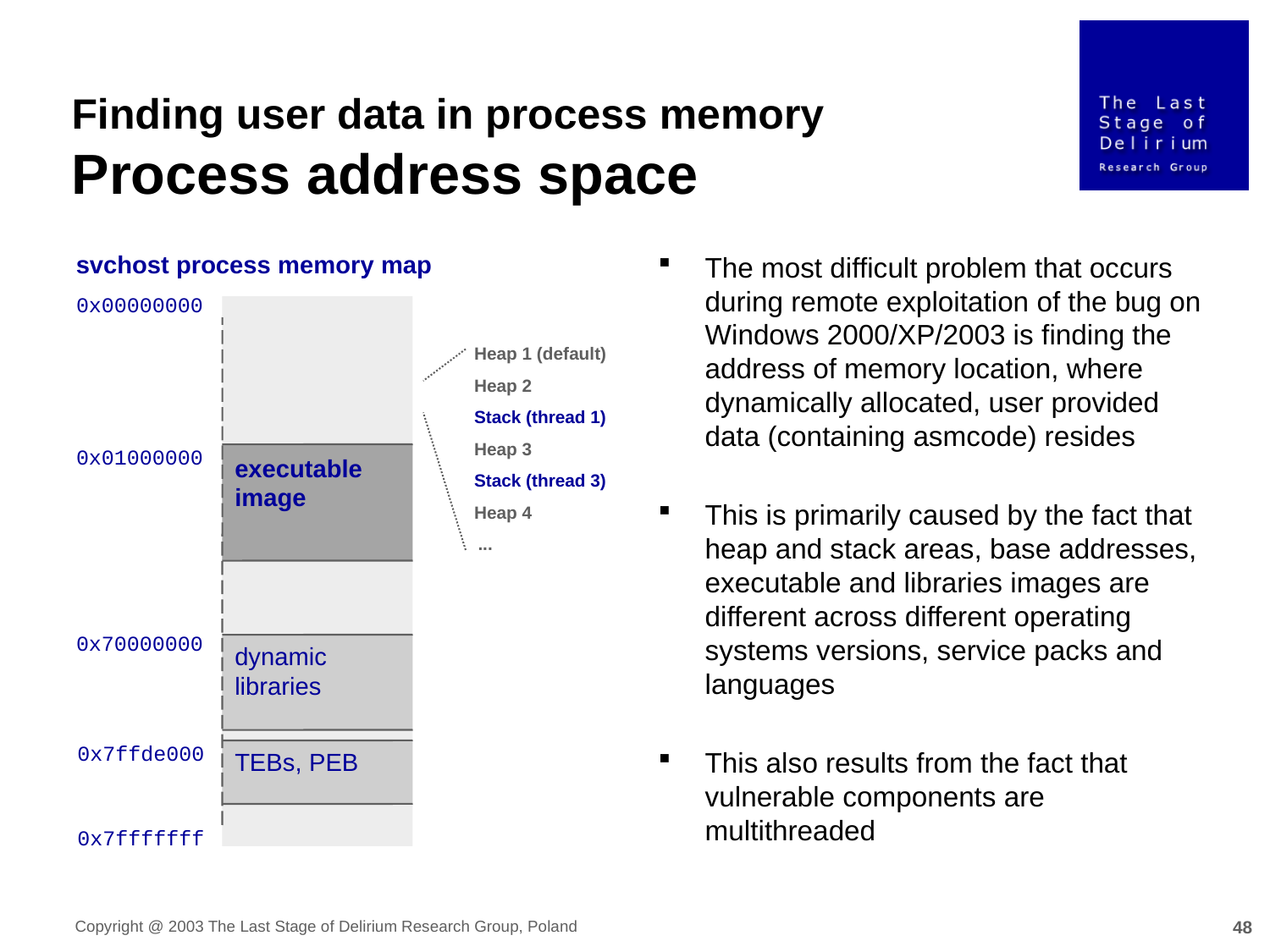

Finding user data in process memory
Process address space
svchost process memory map
The most difficult problem that occurs during remote exploitation of the bug on Windows 2000/XP/2003 is finding the address of memory location, where dynamically allocated, user provided data (containing asmcode) resides

This is primarily caused by the fact that heap and stack areas, base addresses, executable and libraries images are different across different operating systems versions, service packs and languages

This also results from the fact that vulnerable components are multithreaded
0x00000000

Heap 1 (default)

Heap 2
Stack (thread 1)

Heap 3
0x01000000

executable image
Stack (thread 3)
Heap 4
...

0x70000000

dynamic libraries

0x7ffde000

TEBs, PEB

0x7fffffff